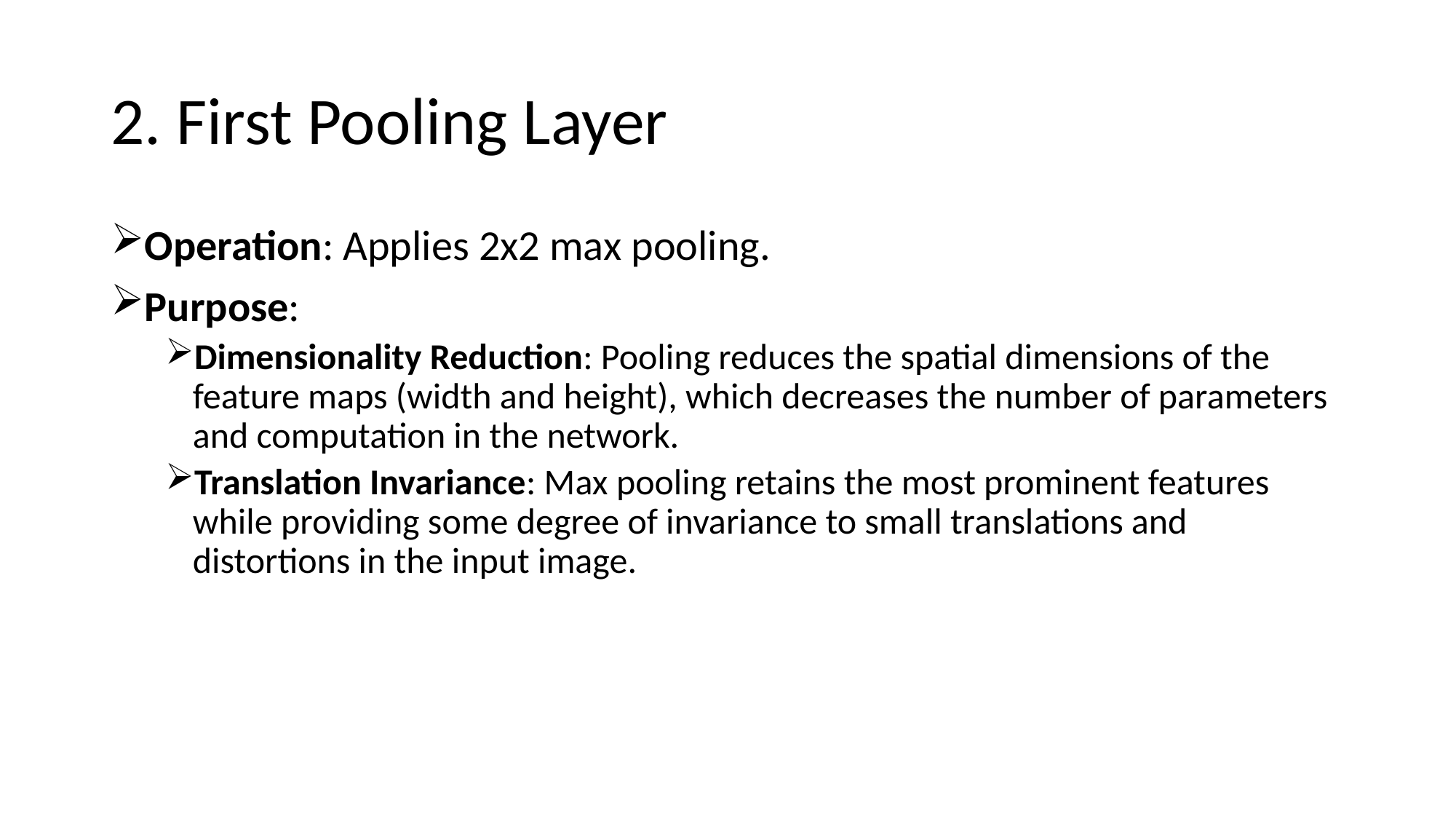

# 2. First Pooling Layer
Operation: Applies 2x2 max pooling.
Purpose:
Dimensionality Reduction: Pooling reduces the spatial dimensions of the feature maps (width and height), which decreases the number of parameters and computation in the network.
Translation Invariance: Max pooling retains the most prominent features while providing some degree of invariance to small translations and distortions in the input image.